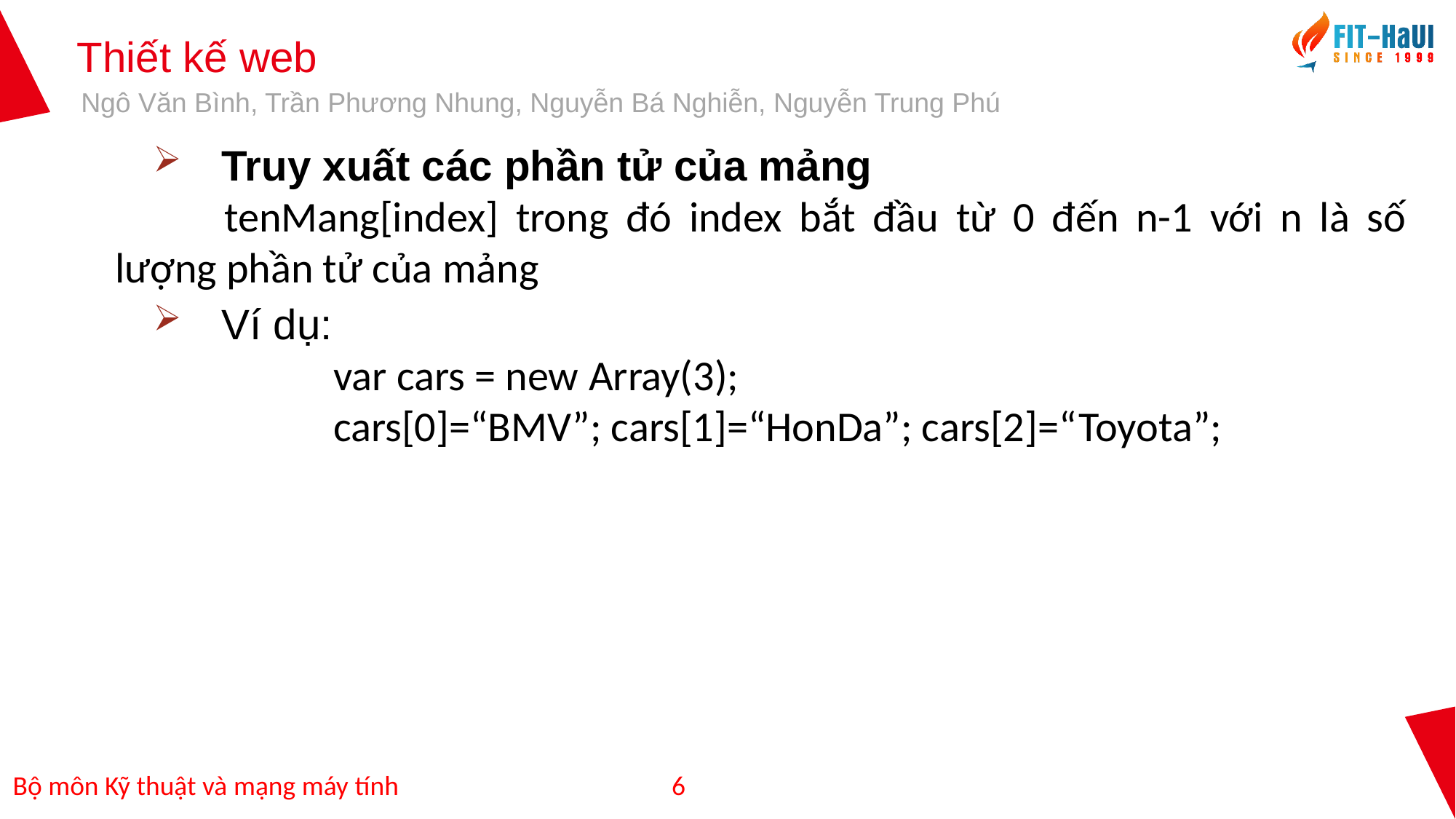

Truy xuất các phần tử của mảng
	tenMang[index] trong đó index bắt đầu từ 0 đến n-1 với n là số lượng phần tử của mảng
Ví dụ:
		var cars = new Array(3);
		cars[0]=“BMV”; cars[1]=“HonDa”; cars[2]=“Toyota”;